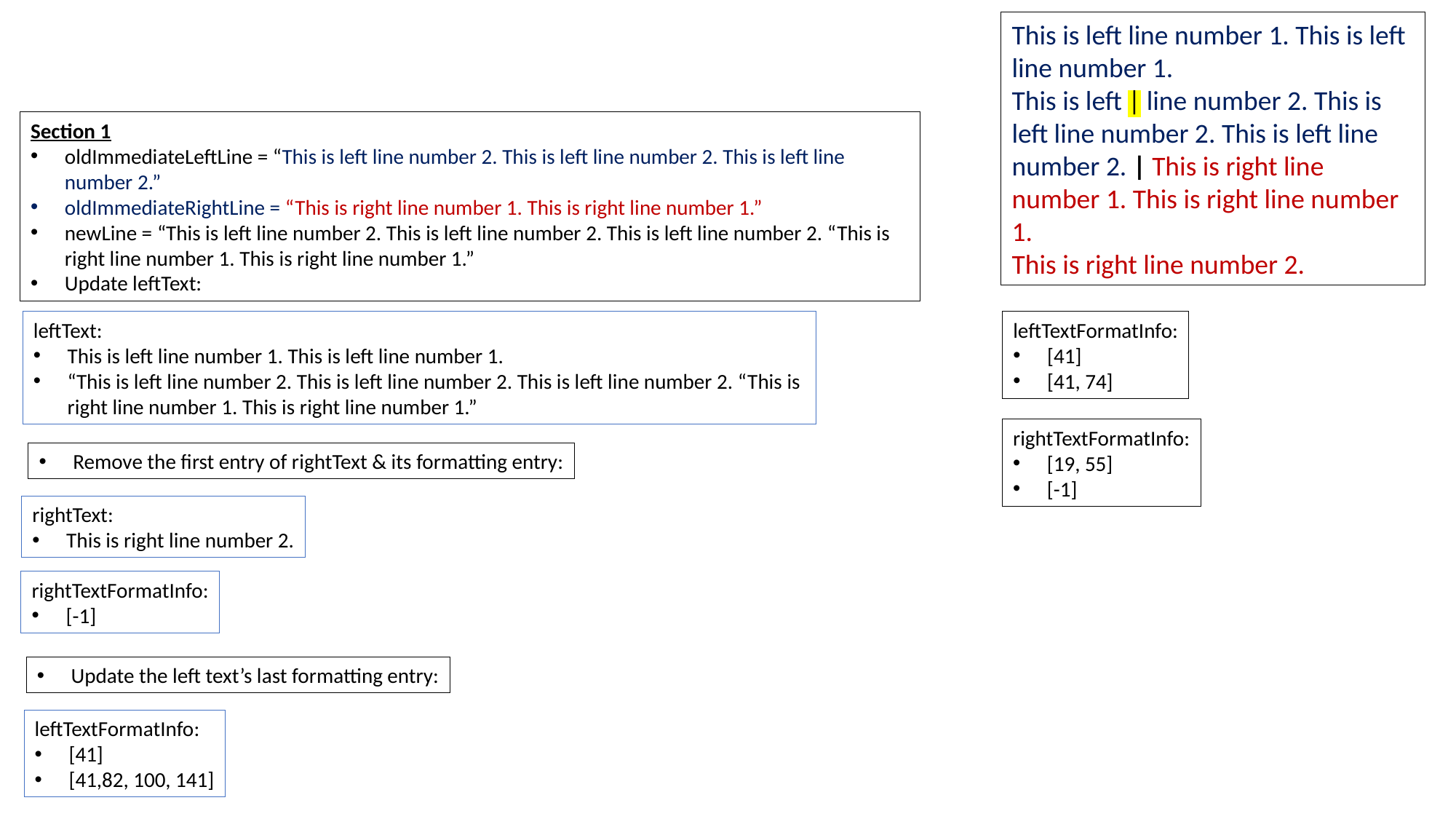

This is left line number 1. This is left line number 1.
This is left | line number 2. This is left line number 2. This is left line number 2. | This is right line number 1. This is right line number 1.
This is right line number 2.
Section 1
oldImmediateLeftLine = “This is left line number 2. This is left line number 2. This is left line number 2.”
oldImmediateRightLine = “This is right line number 1. This is right line number 1.”
newLine = “This is left line number 2. This is left line number 2. This is left line number 2. “This is right line number 1. This is right line number 1.”
Update leftText:
leftText:
This is left line number 1. This is left line number 1.
“This is left line number 2. This is left line number 2. This is left line number 2. “This is right line number 1. This is right line number 1.”
leftTextFormatInfo:
[41]
[41, 74]
rightTextFormatInfo:
[19, 55]
[-1]
Remove the first entry of rightText & its formatting entry:
rightText:
This is right line number 2.
rightTextFormatInfo:
[-1]
Update the left text’s last formatting entry:
leftTextFormatInfo:
[41]
[41,82, 100, 141]